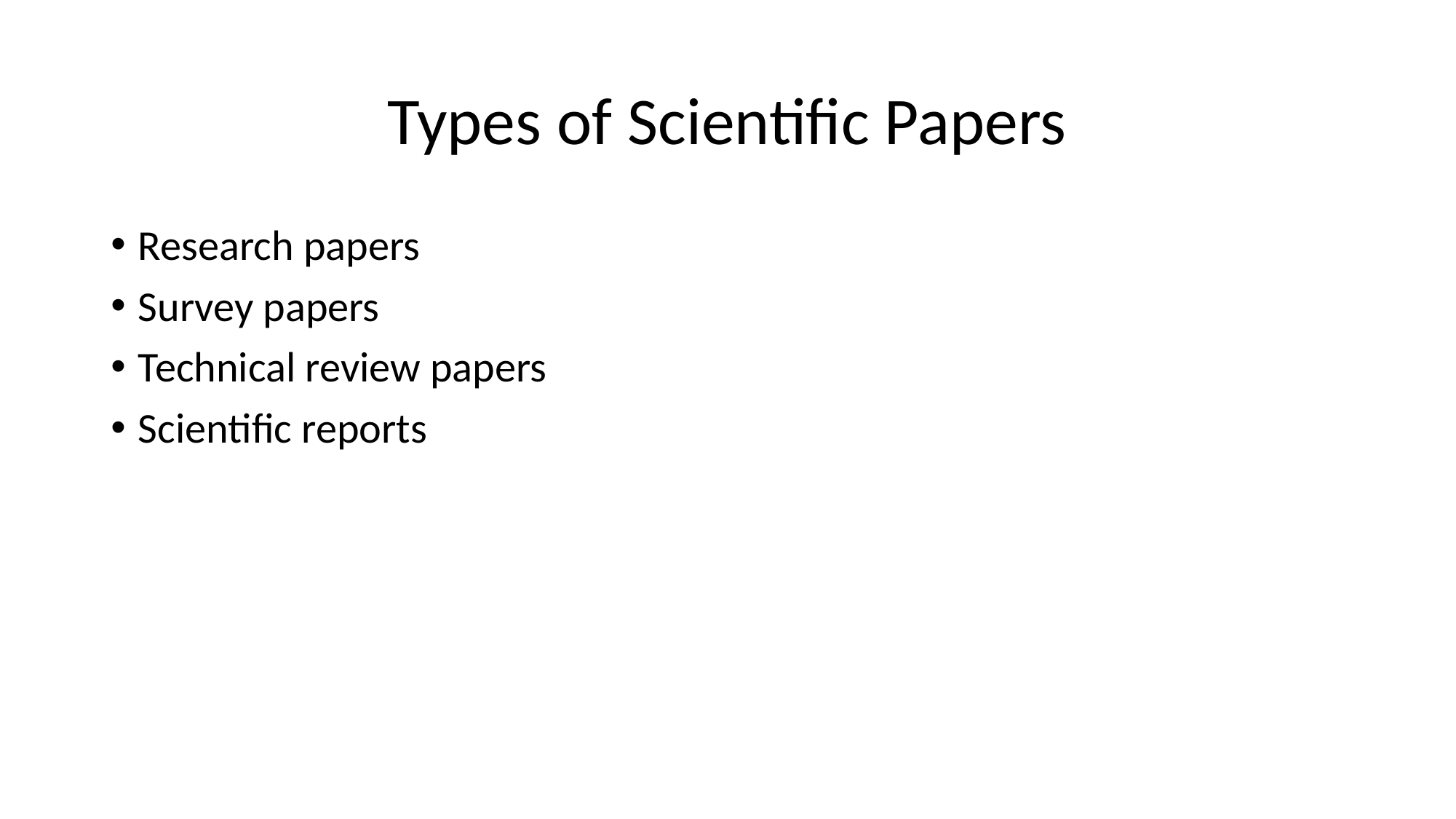

# Types of Scientific Papers
Research papers
Survey papers
Technical review papers
Scientific reports